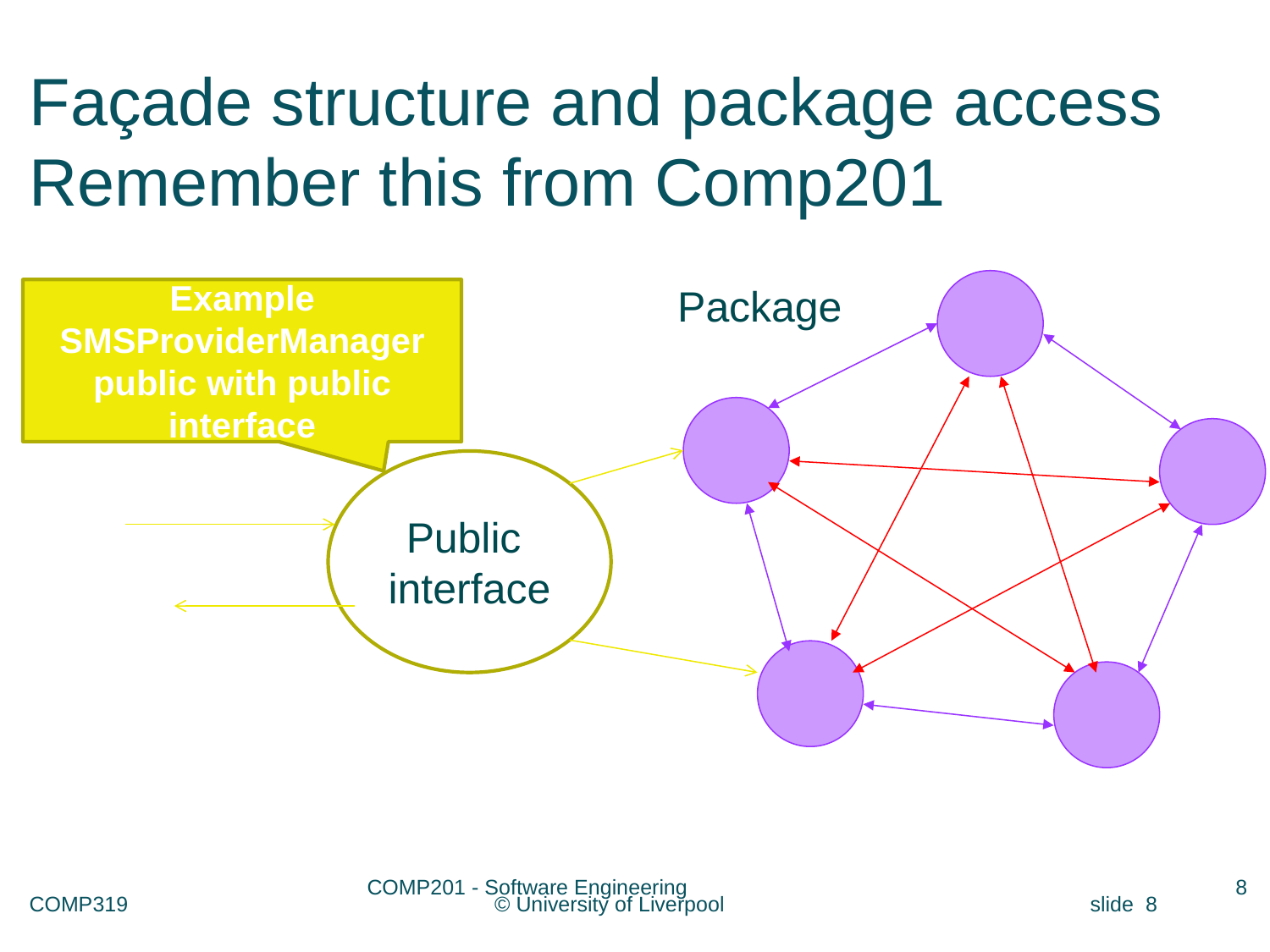

# Façade structure and package access Remember this from Comp201

Package
Example
SMSProviderManager
public with public interface
Public
interface
COMP201 - Software Engineering
8
COMP319
© University of Liverpool
slide  8